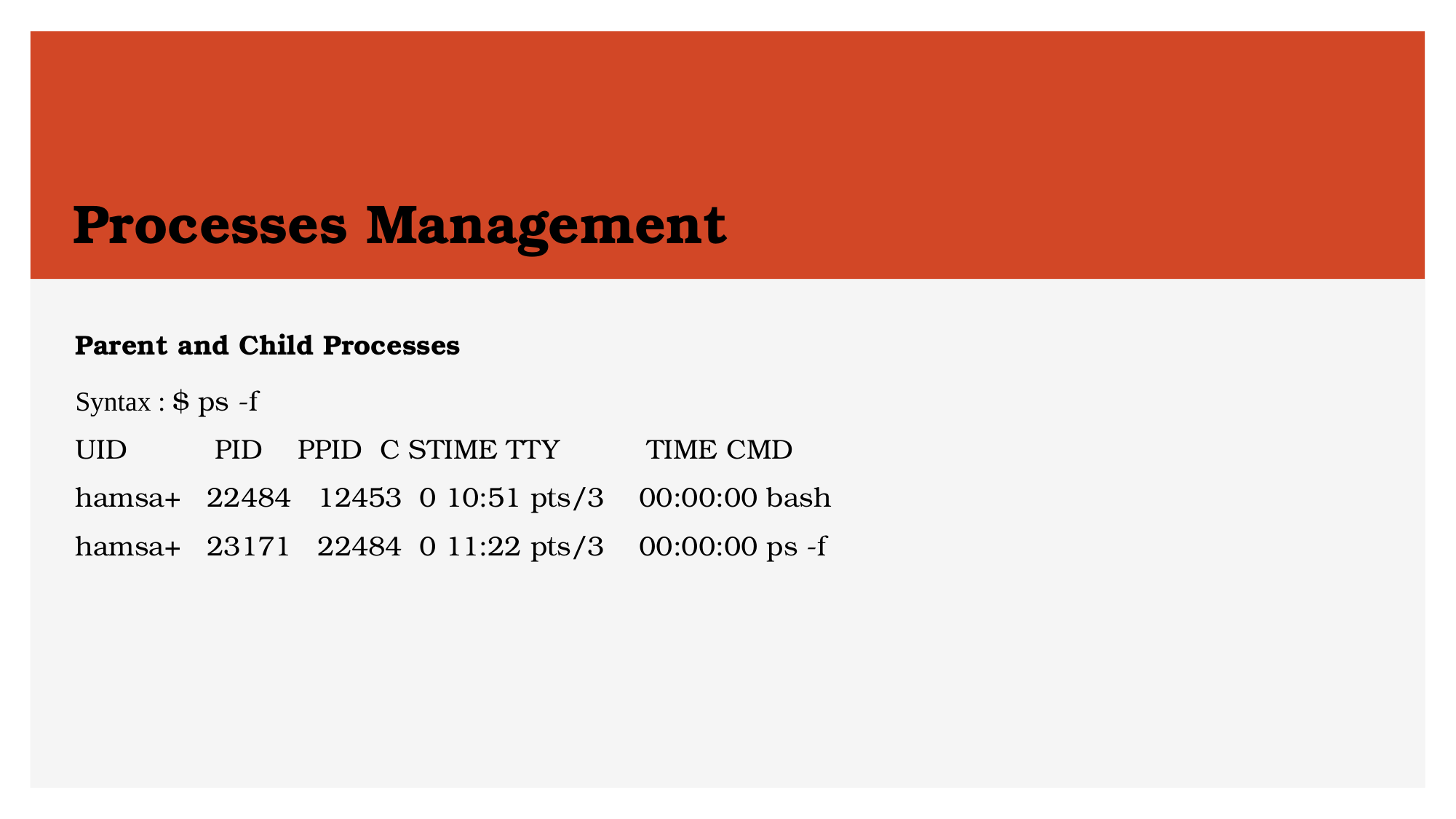

# Processes Management
Parent and Child Processes
Syntax : $ ps -f
UID          PID    PPID  C STIME TTY          TIME CMD
hamsa+   22484   12453  0 10:51 pts/3    00:00:00 bash
hamsa+   23171   22484  0 11:22 pts/3    00:00:00 ps -f